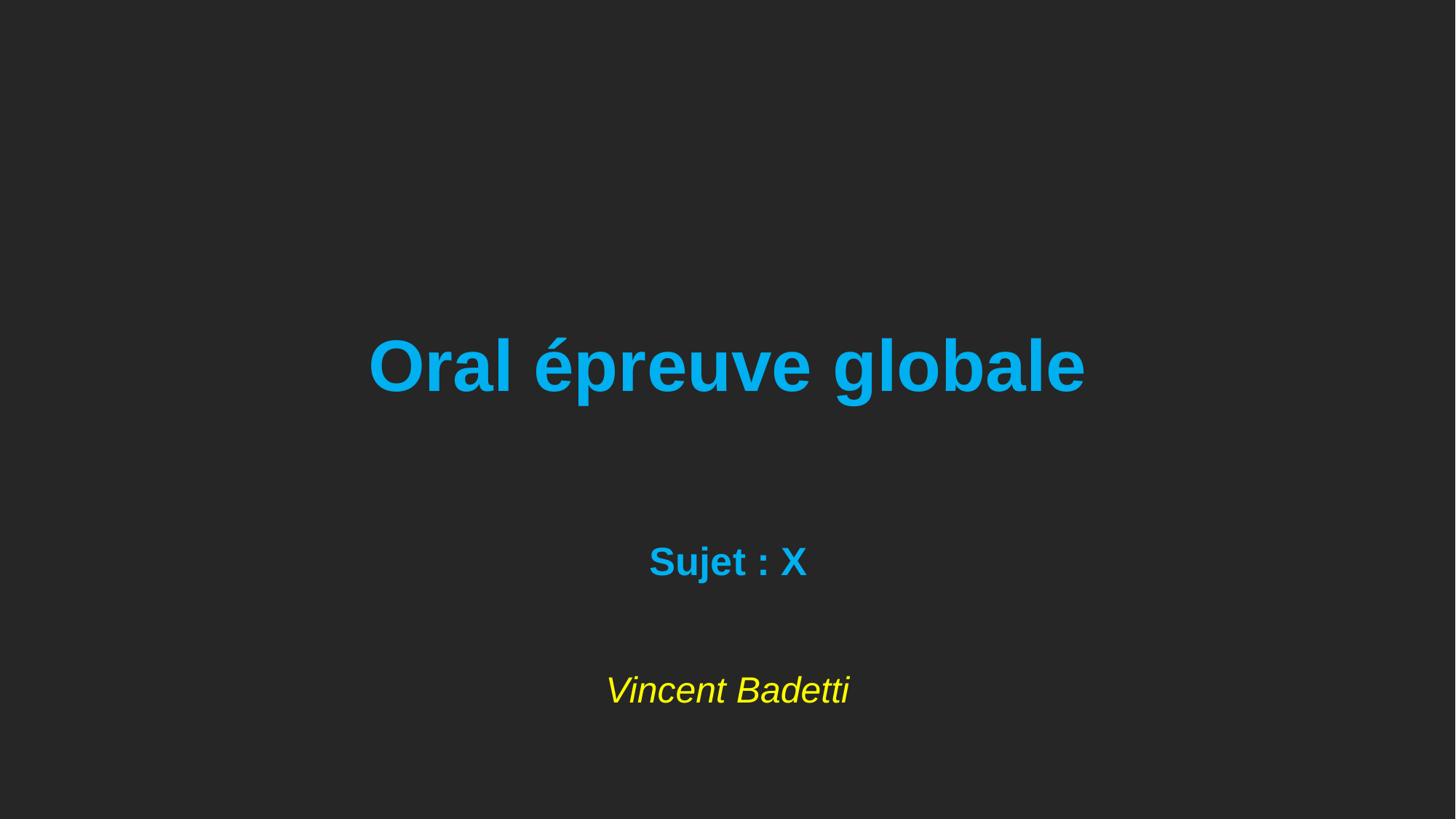

# Oral épreuve globale
Sujet : X
Vincent Badetti